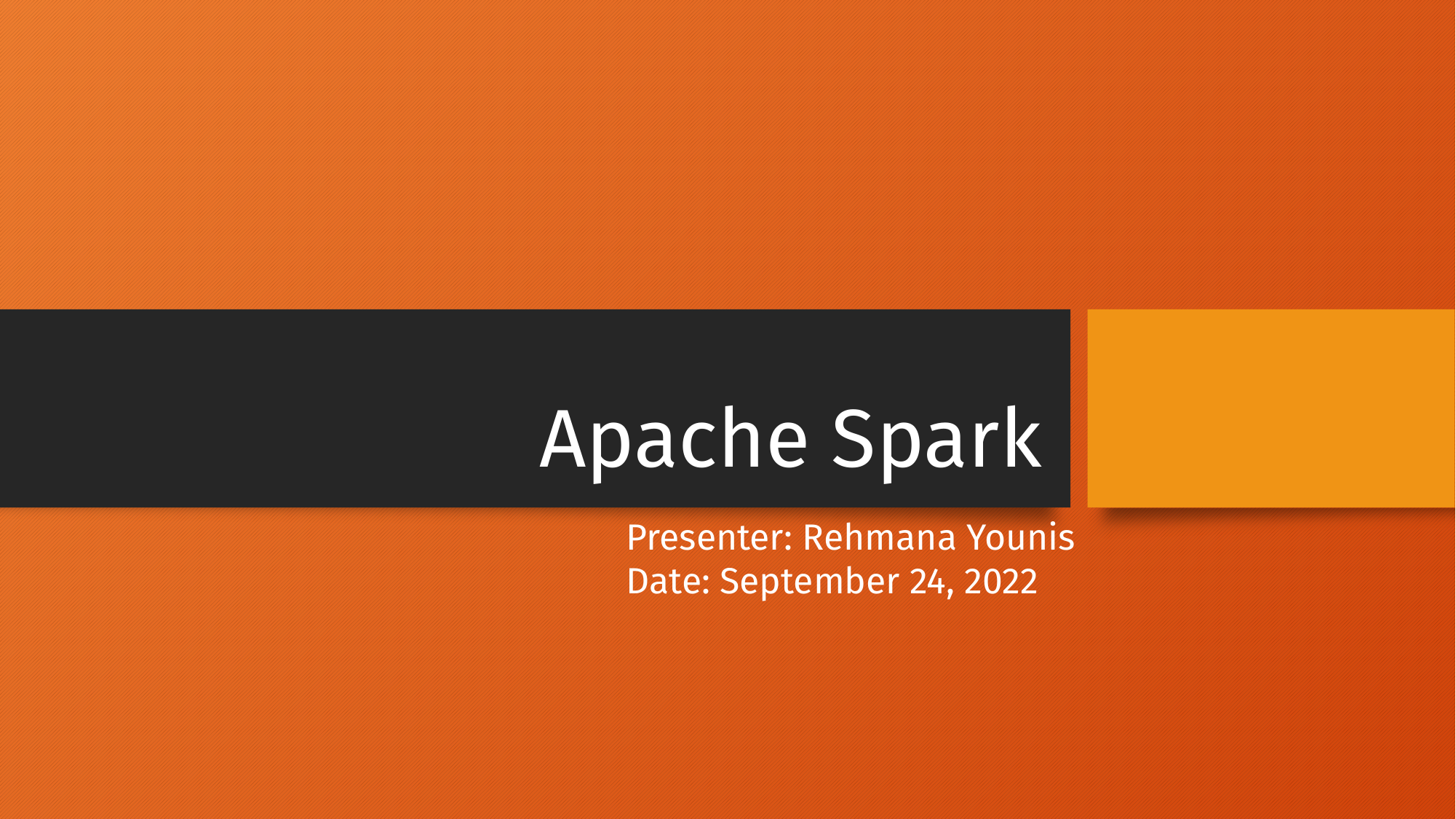

# Apache Spark
Presenter: Rehmana Younis
Date: September 24, 2022